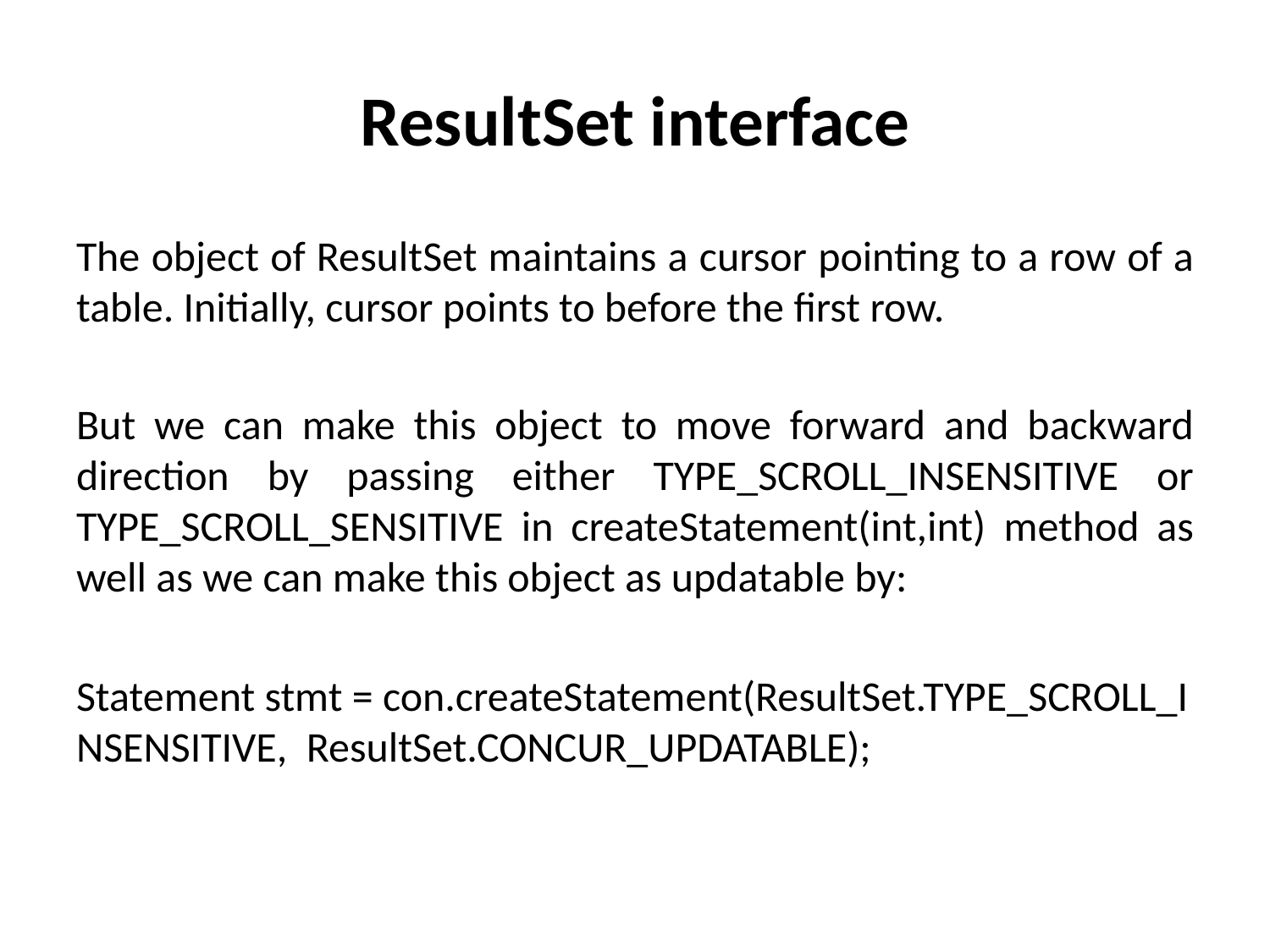

# ResultSet interface
The object of ResultSet maintains a cursor pointing to a row of a table. Initially, cursor points to before the first row.

But we can make this object to move forward and backward direction by passing either TYPE_SCROLL_INSENSITIVE or TYPE_SCROLL_SENSITIVE in createStatement(int,int) method as well as we can make this object as updatable by:

Statement stmt = con.createStatement(ResultSet.TYPE_SCROLL_INSENSITIVE,  ResultSet.CONCUR_UPDATABLE);